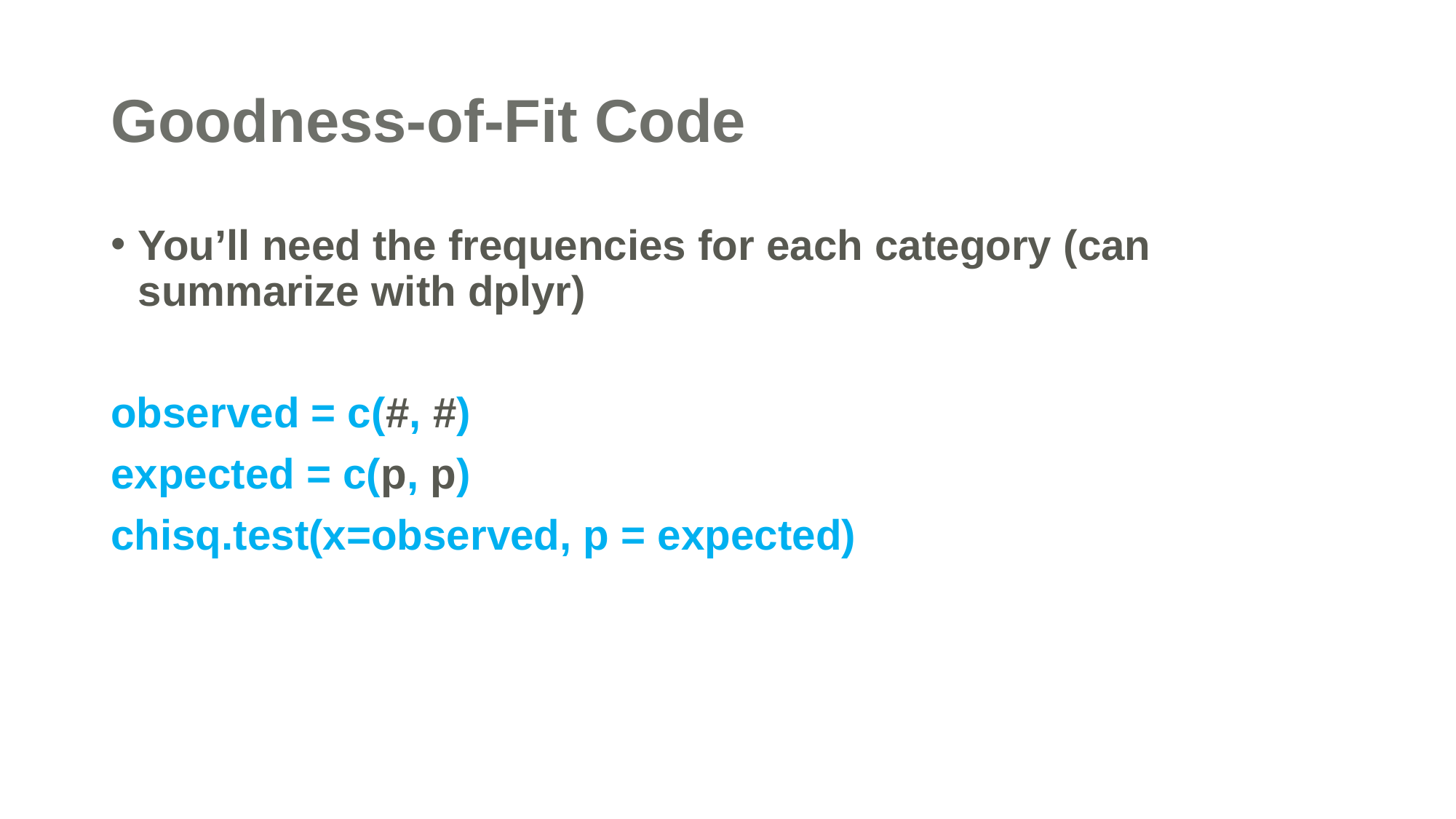

# Goodness-of-Fit Code
You’ll need the frequencies for each category (can summarize with dplyr)

observed = c(#, #)
expected = c(p, p)
chisq.test(x=observed, p = expected)